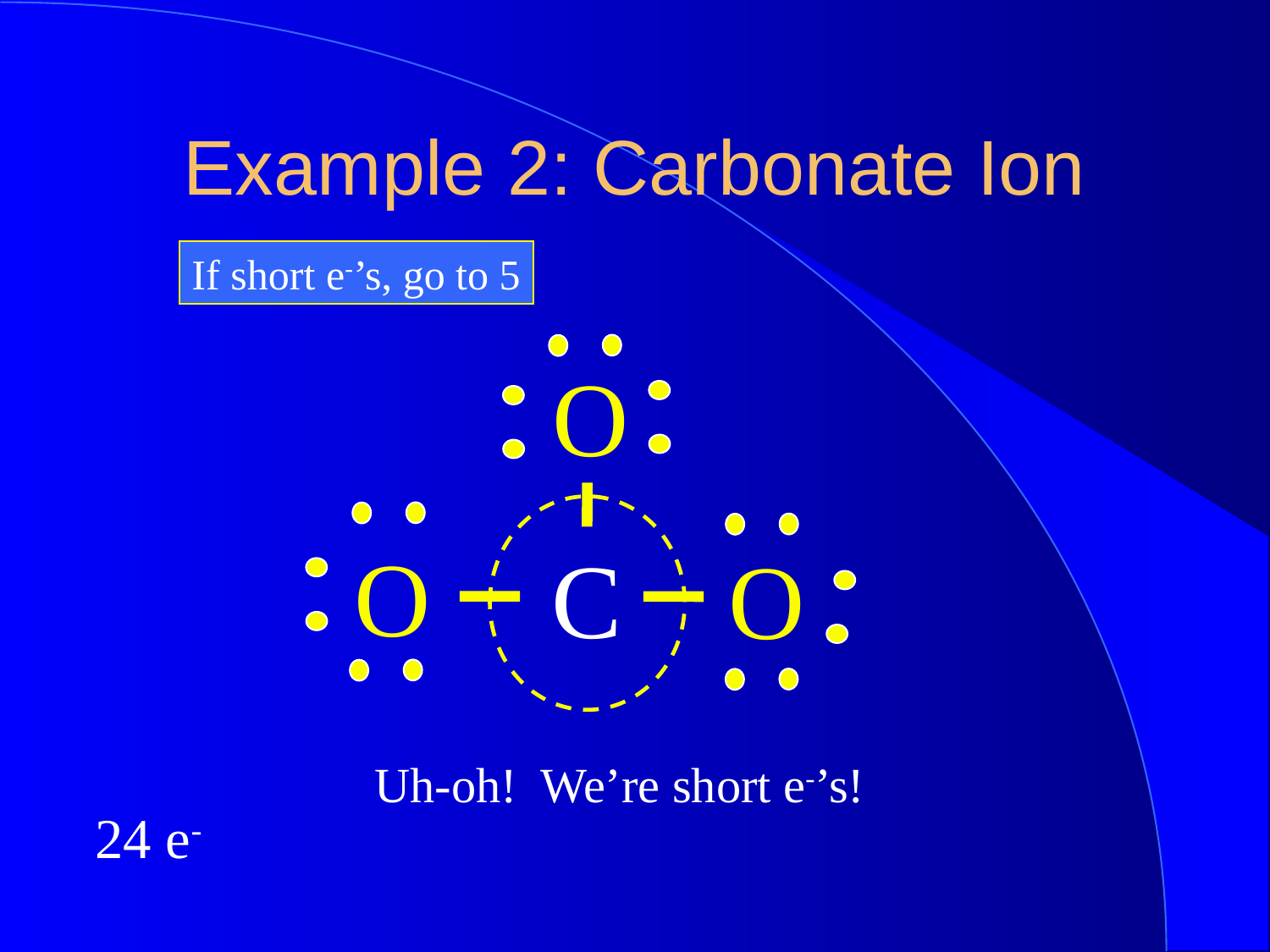

Example 2: Carbonate Ion
If short e-’s, go to 5

O

O
C
O

Uh-oh!  We’re short e-’s!
24 e-